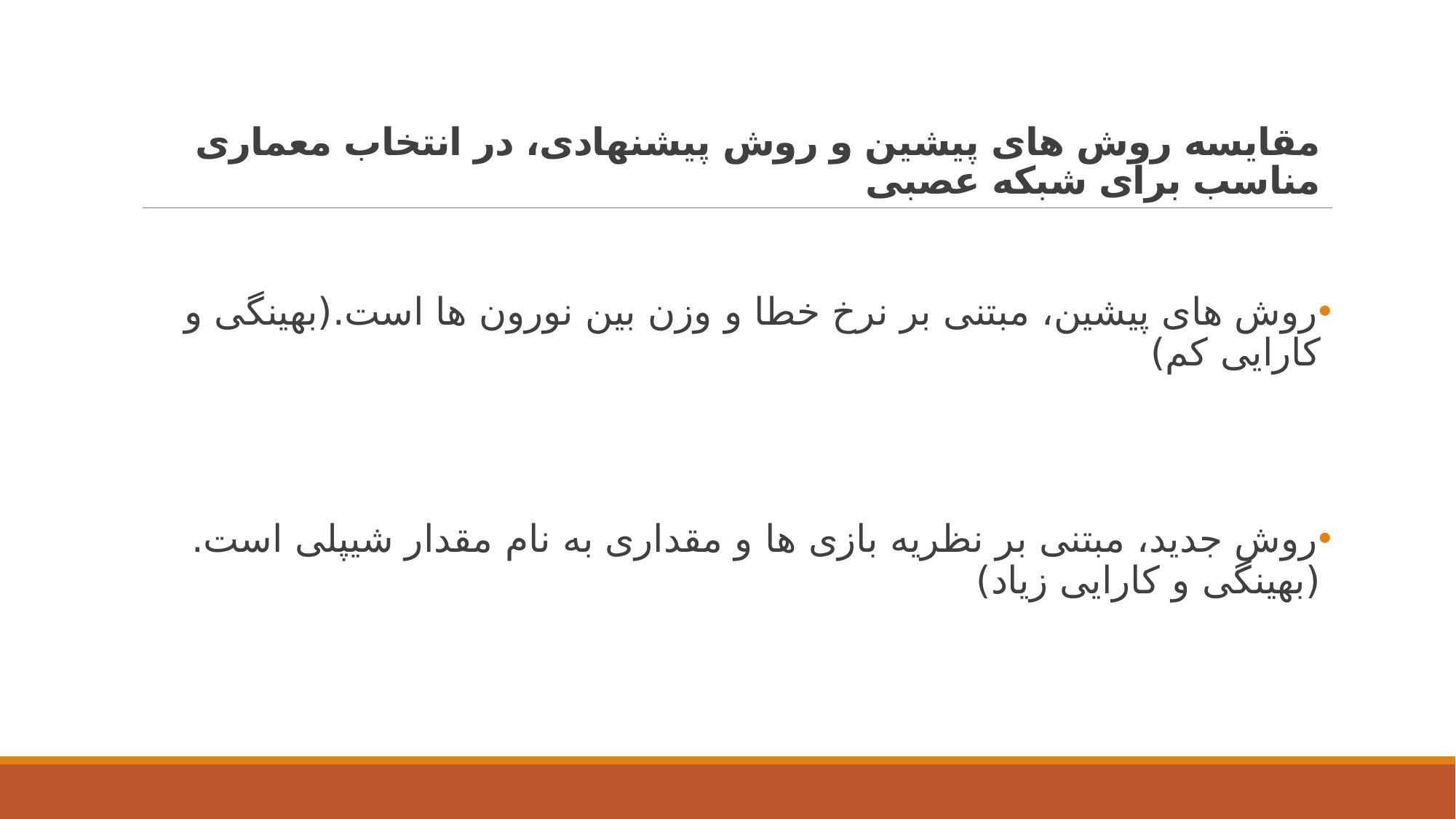

# مقایسه روش های پیشین و روش پیشنهادی، در انتخاب معماری مناسب برای شبکه عصبی

روش های پیشین، مبتنی بر نرخ خطا و وزن بین نورون ها است.(بهینگی و کارایی کم)

روش جدید، مبتنی بر نظریه بازی ها و مقداری به نام مقدار شیپلی است.(بهینگی و کارایی زیاد)